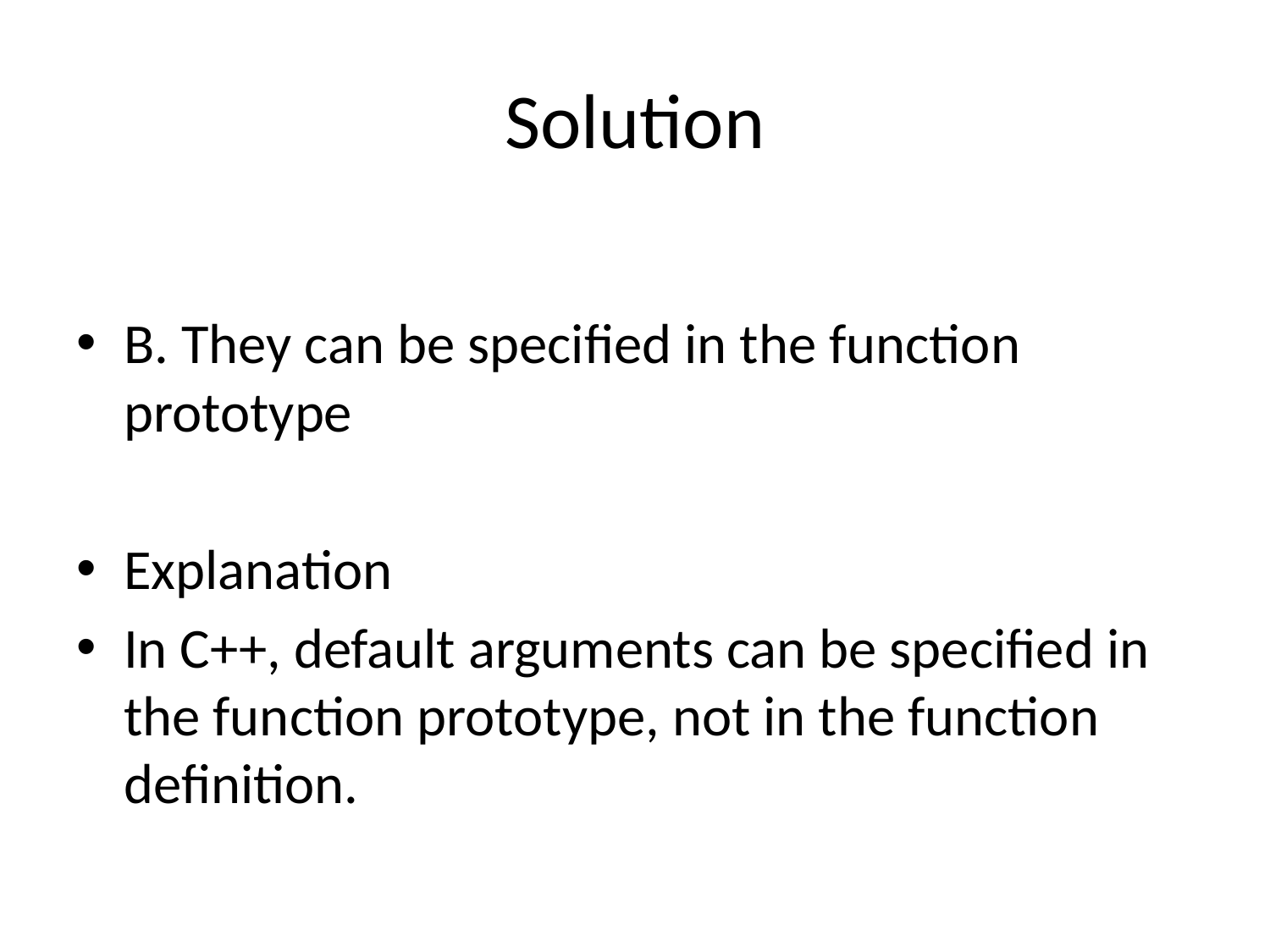

# Solution

B. They can be specified in the function prototype

Explanation
In C++, default arguments can be specified in the function prototype, not in the function definition.